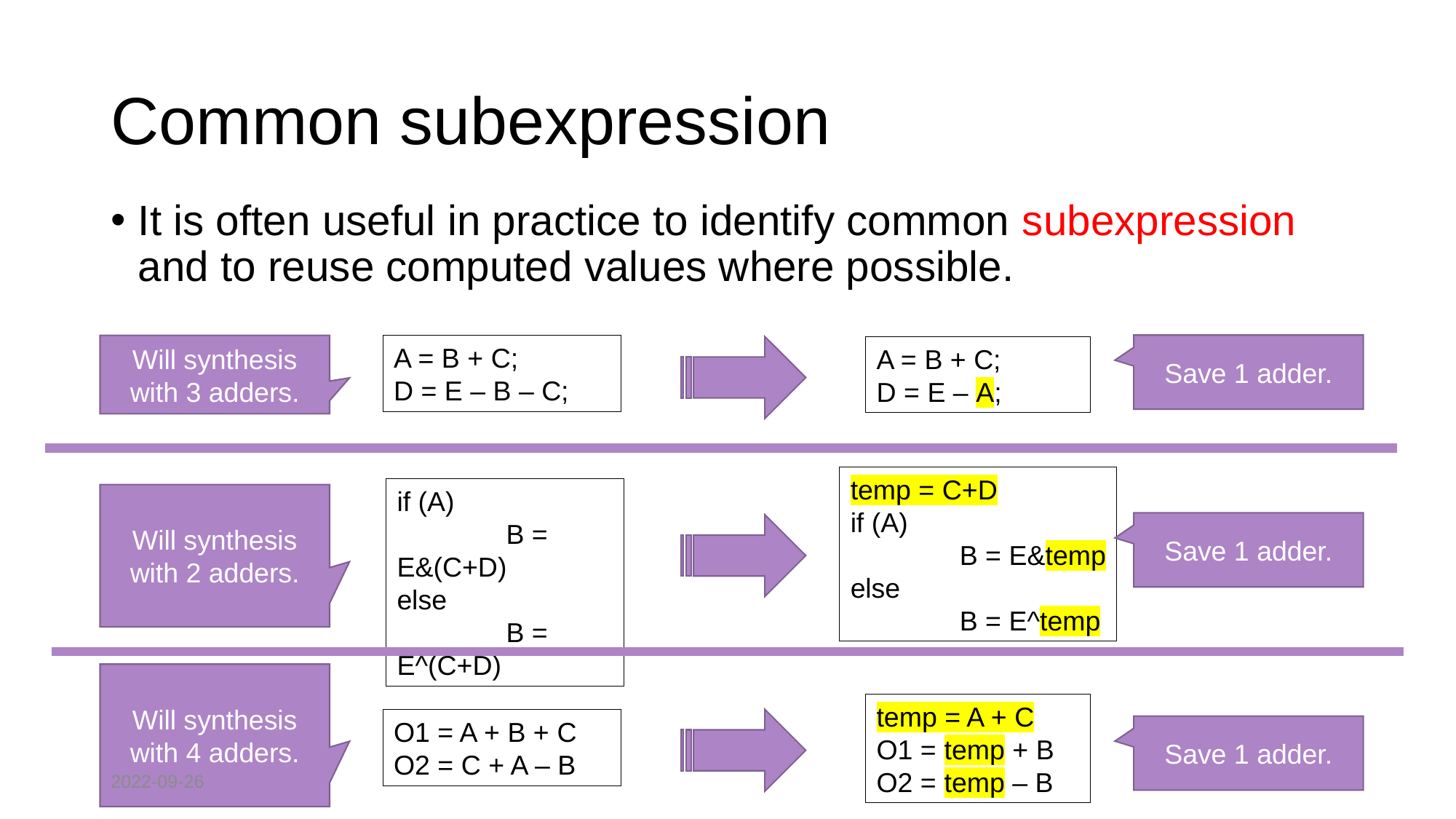

# Common subexpression
It is often useful in practice to identify common subexpression and to reuse computed values where possible.
Save 1 adder.
Will synthesis with 3 adders.
A = B + C;
D = E – B – C;

A = B + C;
D = E – A;
temp = C+D
if (A)
	B = E&temp
else
	B = E^temp
if (A)
	B = E&(C+D)
else
	B = E^(C+D)
Will synthesis with 2 adders.
Save 1 adder.

Will synthesis with 4 adders.
temp = A + C
O1 = temp + B
O2 = temp – B
O1 = A + B + C
O2 = C + A – B

Save 1 adder.
2022-09-26
34